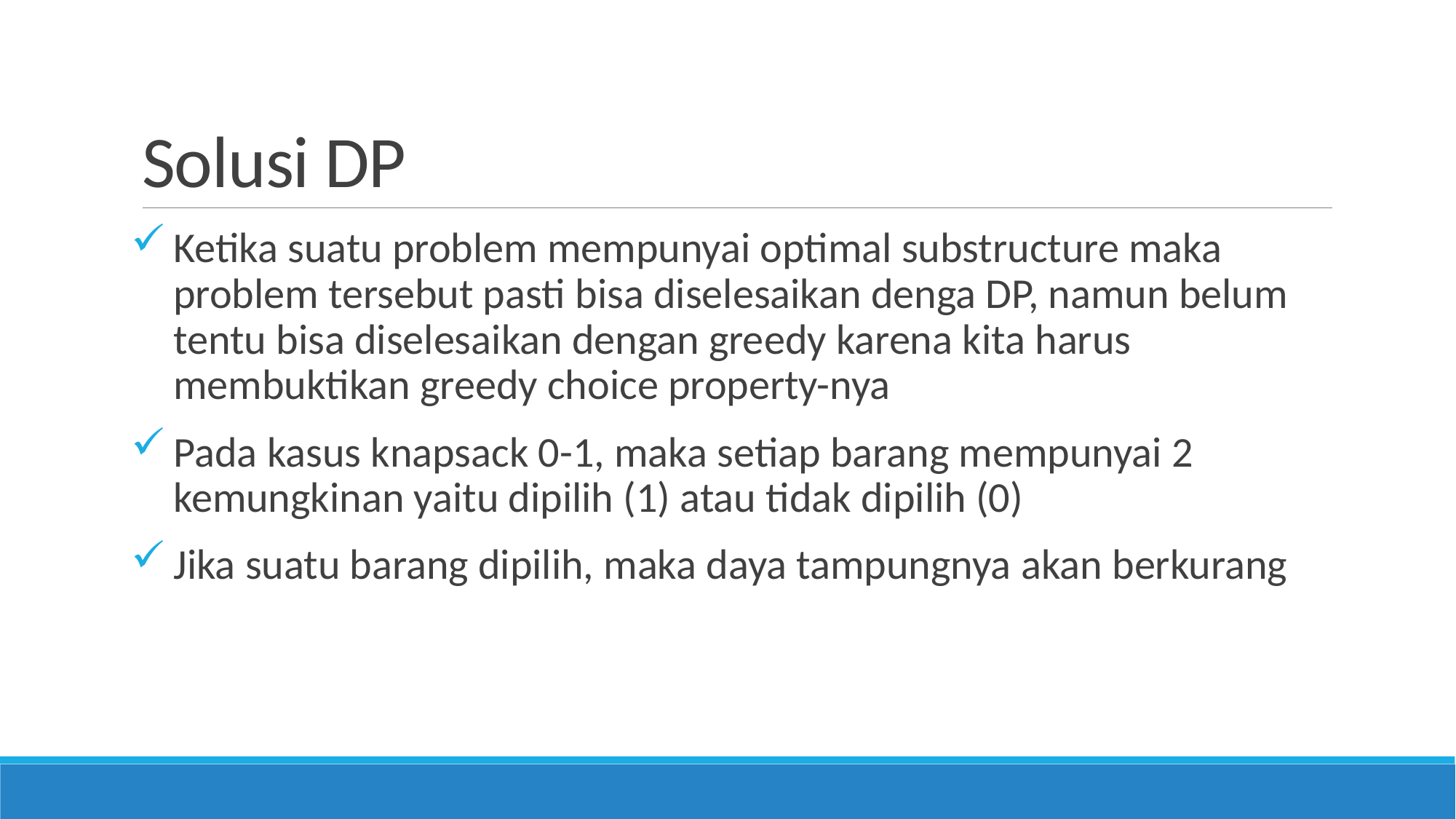

# Solusi DP
Ketika suatu problem mempunyai optimal substructure maka problem tersebut pasti bisa diselesaikan denga DP, namun belum tentu bisa diselesaikan dengan greedy karena kita harus membuktikan greedy choice property-nya
Pada kasus knapsack 0-1, maka setiap barang mempunyai 2 kemungkinan yaitu dipilih (1) atau tidak dipilih (0)
Jika suatu barang dipilih, maka daya tampungnya akan berkurang